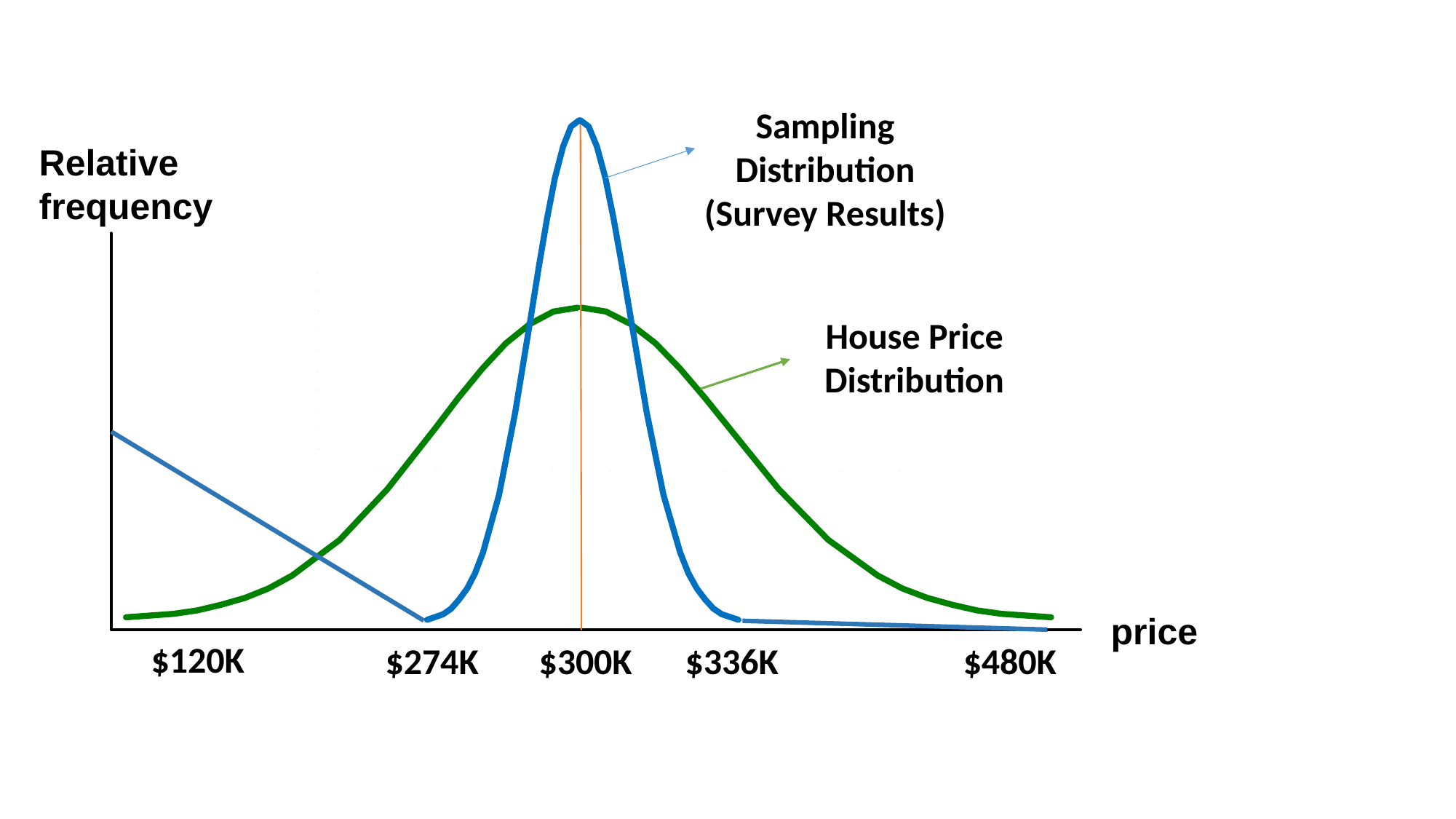

Sampling Distribution (Survey Results)

Relative
frequency
House Price Distribution
price
$120K
$274K
$480K
$336K
$300K